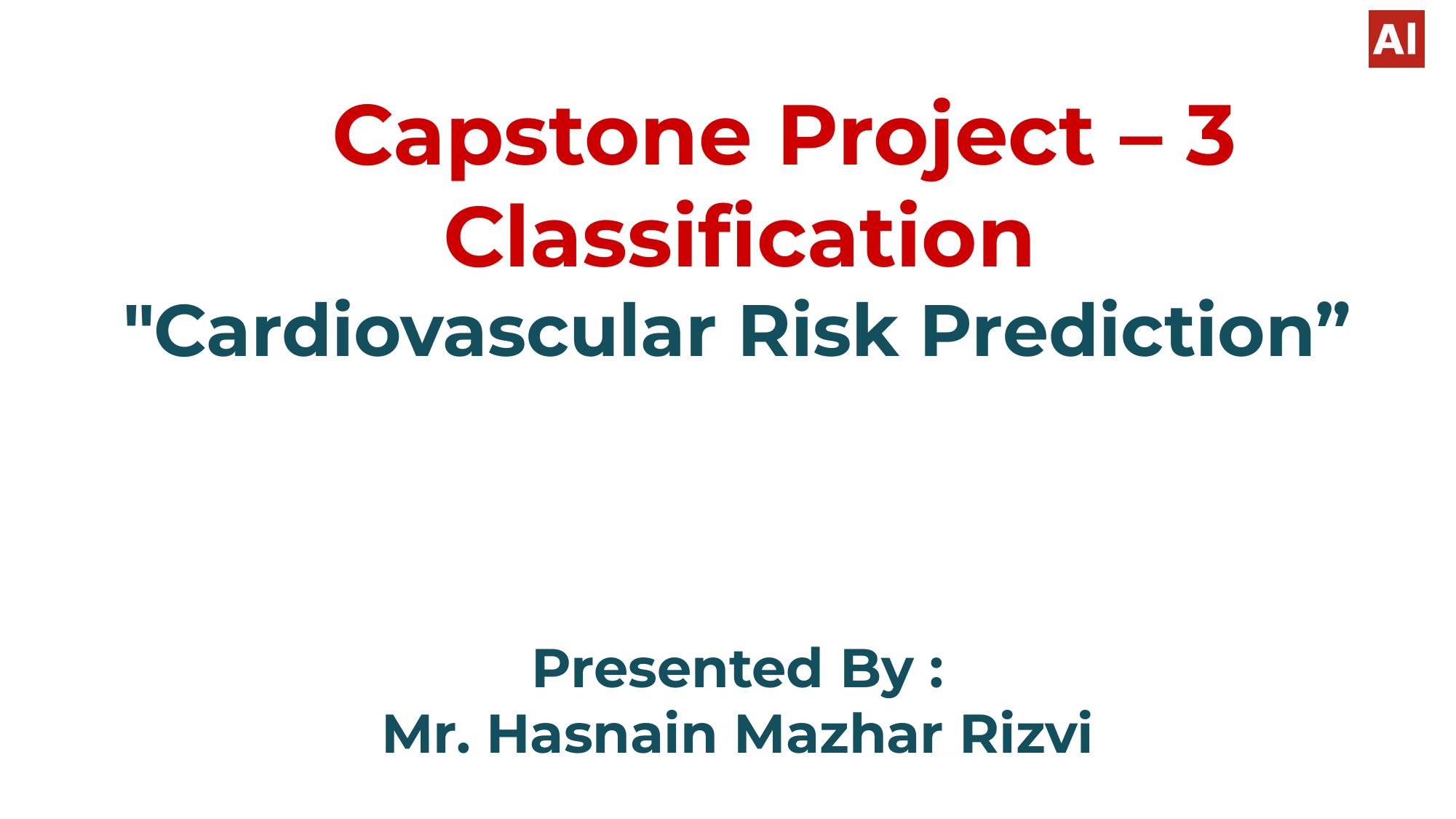

# Capstone Project – 3 Classification
"Cardiovascular Risk Prediction”
Presented By :
Mr. Hasnain Mazhar Rizvi